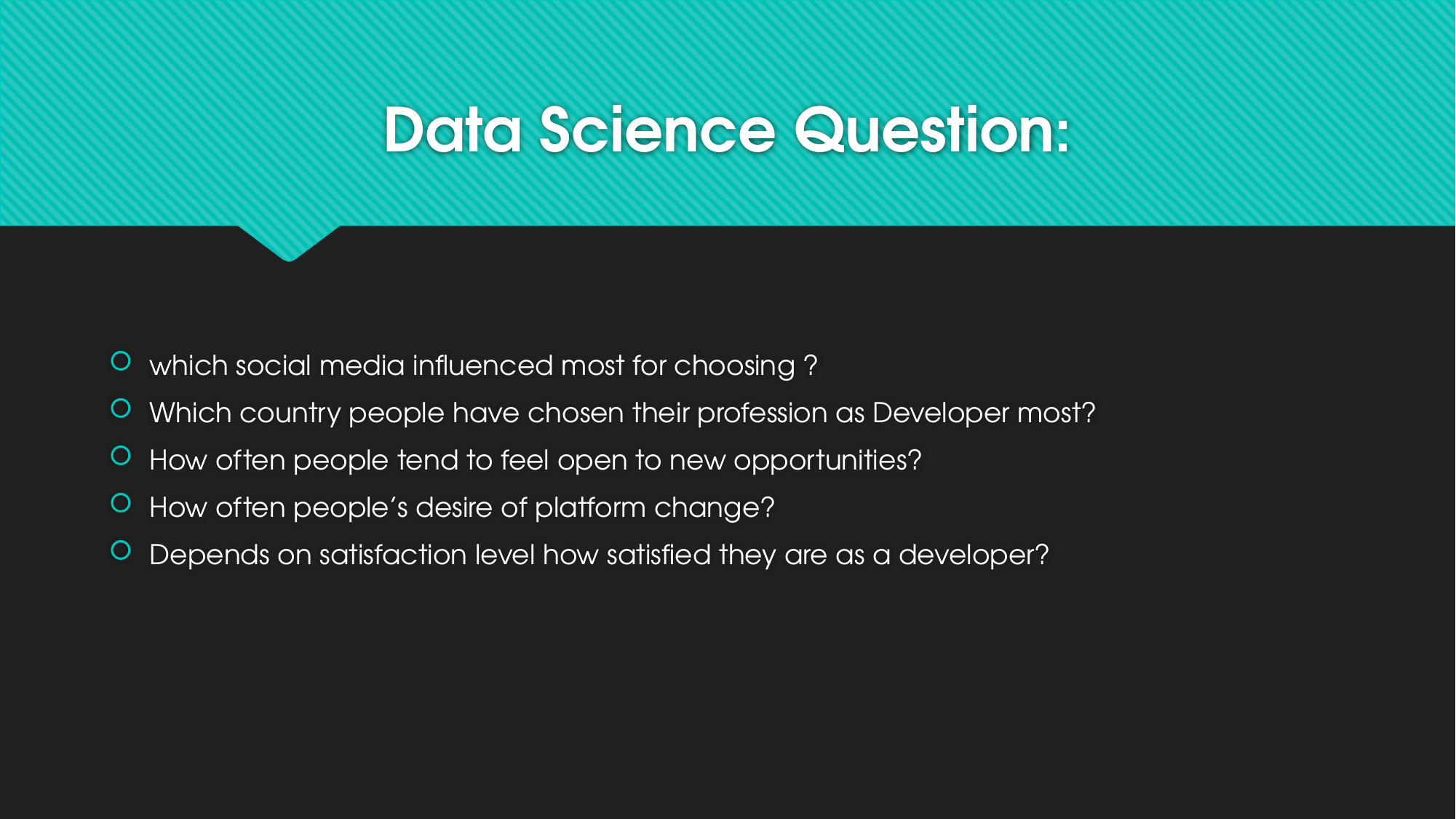

# Data Science Question:
which social media influenced most for choosing ?
Which country people have chosen their profession as Developer most?
How often people tend to feel open to new opportunities?
How often people’s desire of platform change?
Depends on satisfaction level how satisfied they are as a developer?